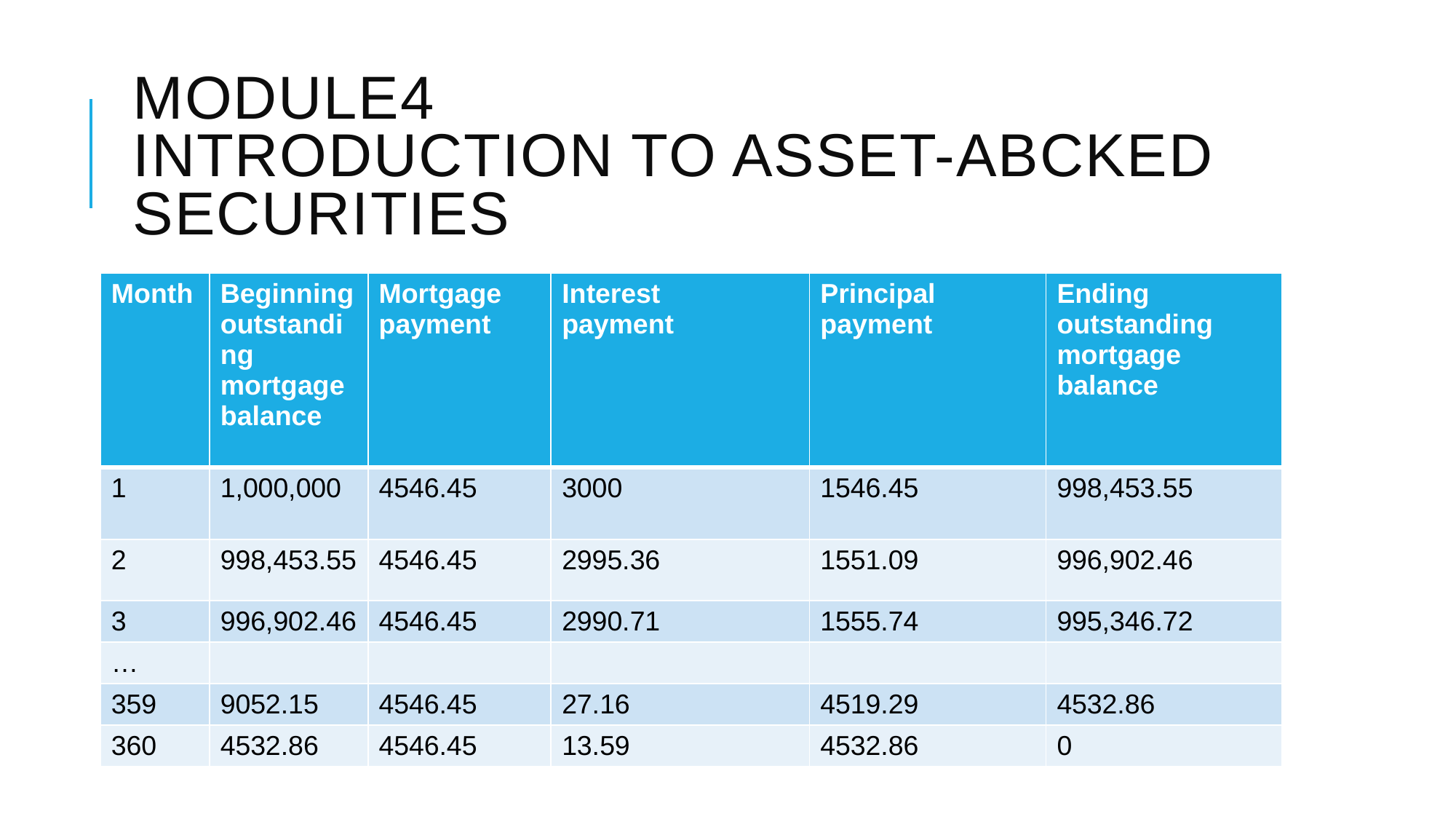

# Module4 Introduction to ASSET-ABCKED SECURITIES
| Month | Beginning outstanding mortgage balance | Mortgage payment | Interest payment | Principal payment | Ending outstanding mortgage balance |
| --- | --- | --- | --- | --- | --- |
| 1 | 1,000,000 | 4546.45 | 3000 | 1546.45 | 998,453.55 |
| 2 | 998,453.55 | 4546.45 | 2995.36 | 1551.09 | 996,902.46 |
| 3 | 996,902.46 | 4546.45 | 2990.71 | 1555.74 | 995,346.72 |
| … |  |  |  |  |  |
| 359 | 9052.15 | 4546.45 | 27.16 | 4519.29 | 4532.86 |
| 360 | 4532.86 | 4546.45 | 13.59 | 4532.86 | 0 |